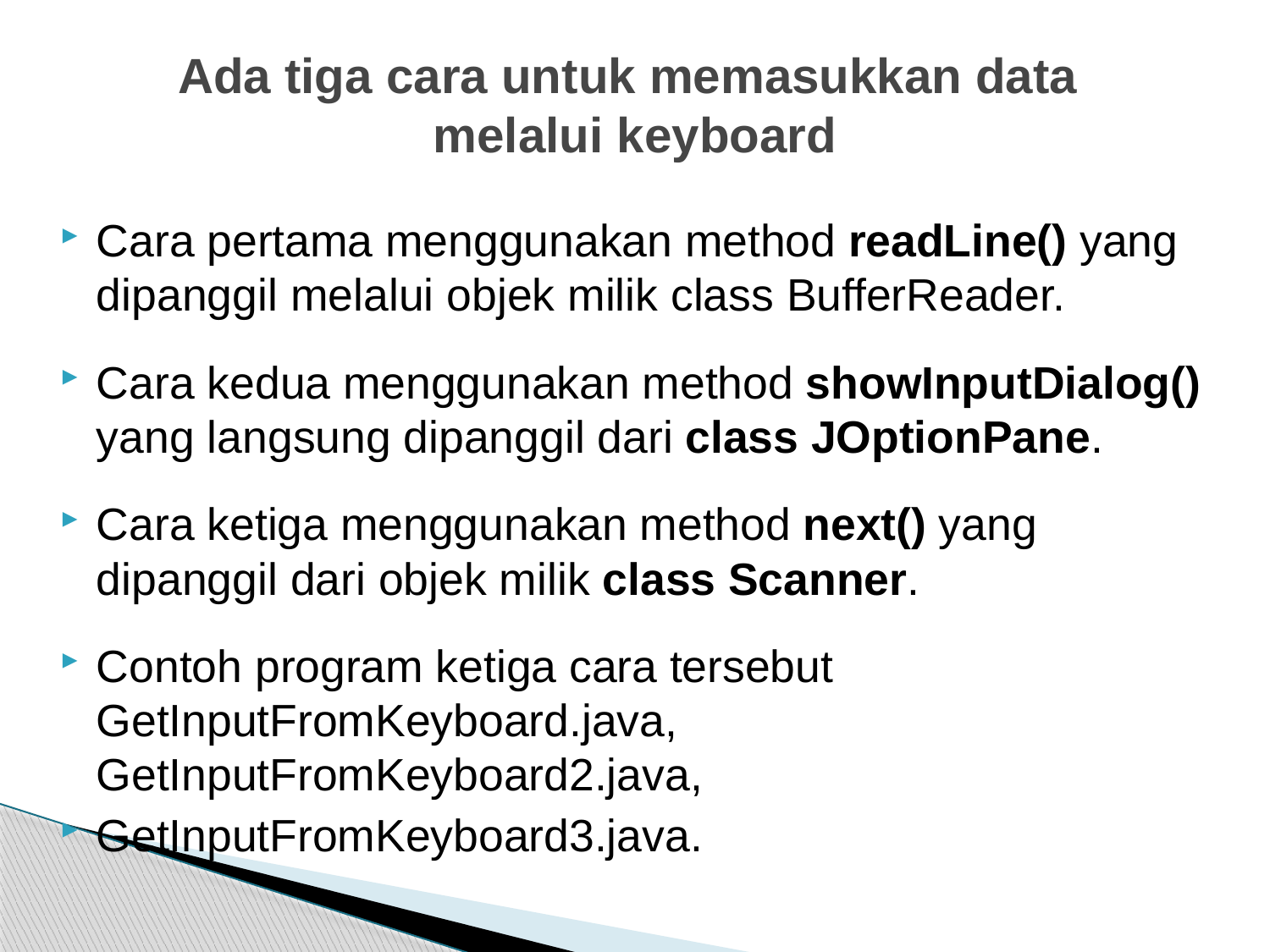

# Ada tiga cara untuk memasukkan data melalui keyboard
Cara pertama menggunakan method readLine() yang dipanggil melalui objek milik class BufferReader.

Cara kedua menggunakan method showInputDialog() yang langsung dipanggil dari class JOptionPane.

Cara ketiga menggunakan method next() yang dipanggil dari objek milik class Scanner.

Contoh program ketiga cara tersebut GetInputFromKeyboard.java, GetInputFromKeyboard2.java,
GetInputFromKeyboard3.java.